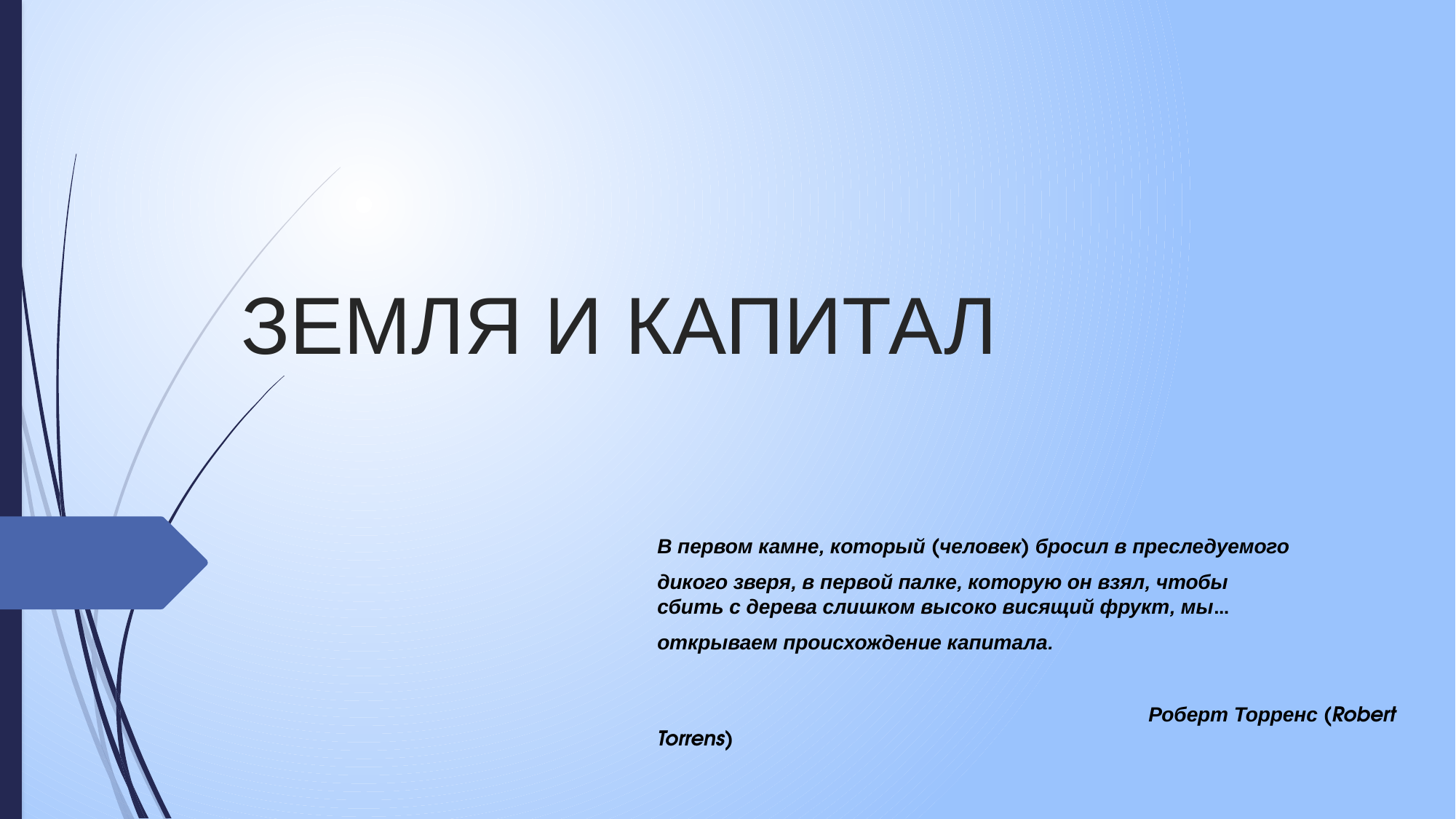

# ЗЕМЛЯ И КАПИТАЛ
В первом камне, который (человек) бросил в преследуемого
дикого зверя, в первой палке, которую он взял, чтобы
сбить с дерева слишком высоко висящий фрукт, мы…
открываем происхождение капитала.

						Роберт Торренс (Robert Torrens)